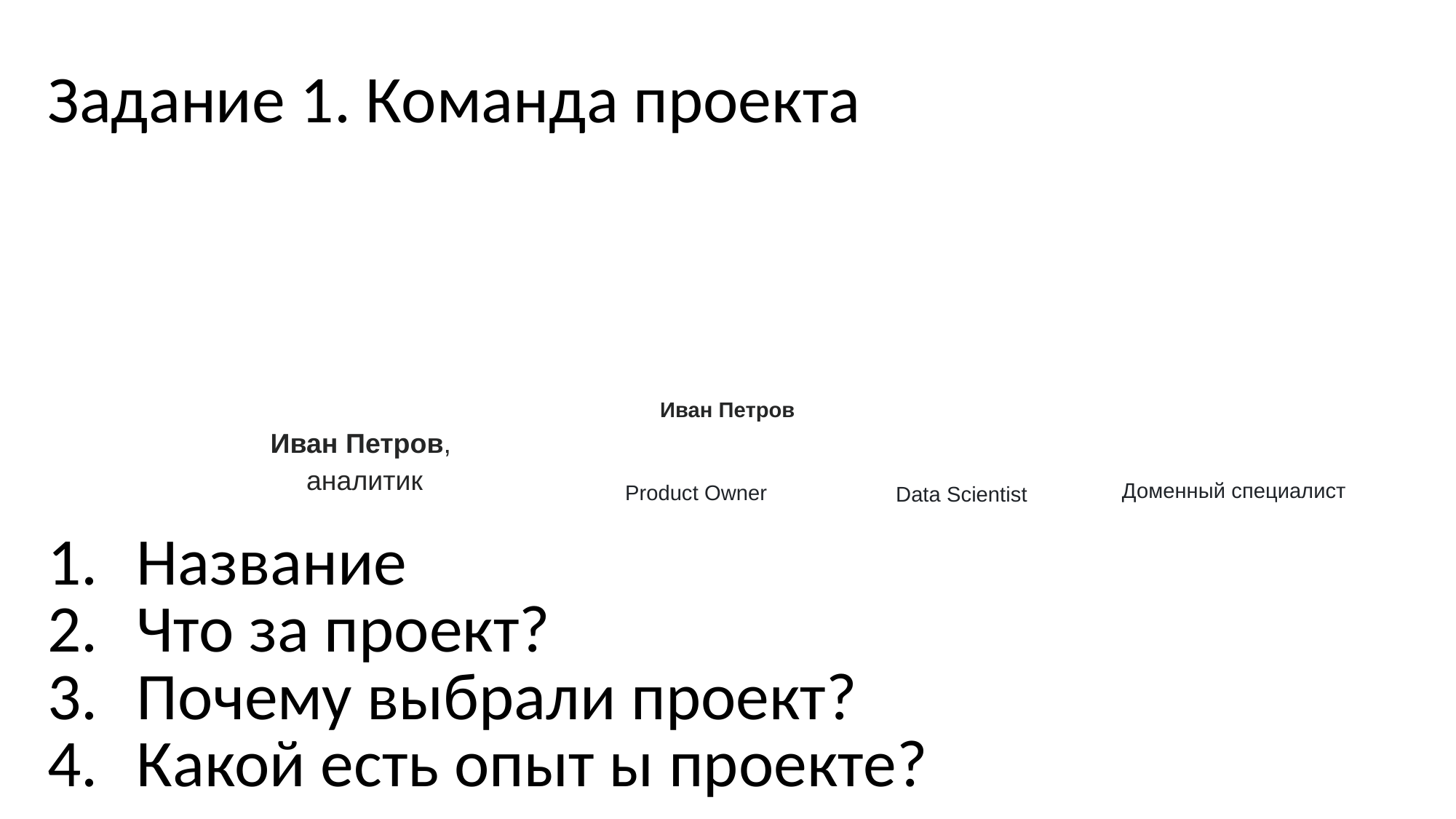

Задание 1. Команда проекта
Иван Петров
Иван Петров,
аналитик
Доменный специалист
Product Owner
Data Scientist
Название
Что за проект?
Почему выбрали проект?
Какой есть опыт ы проекте?